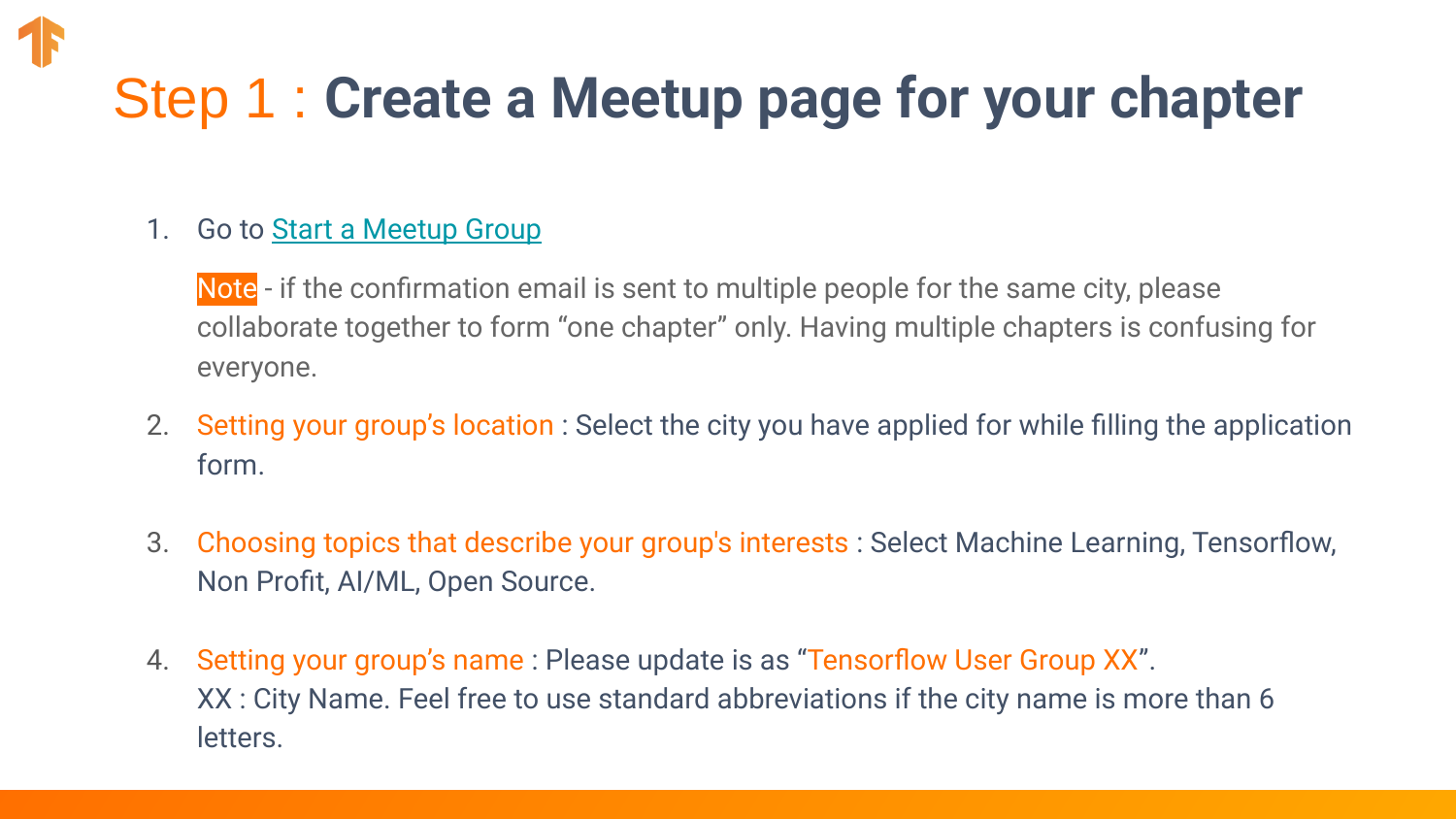

# Step 1 : Create a Meetup page for your chapter
Go to Start a Meetup Group
Note - if the confirmation email is sent to multiple people for the same city, please collaborate together to form “one chapter” only. Having multiple chapters is confusing for everyone.
Setting your group’s location : Select the city you have applied for while filling the application form.
Choosing topics that describe your group's interests : Select Machine Learning, Tensorflow, Non Profit, AI/ML, Open Source.
Setting your group’s name : Please update is as “Tensorflow User Group XX”.
XX : City Name. Feel free to use standard abbreviations if the city name is more than 6 letters.